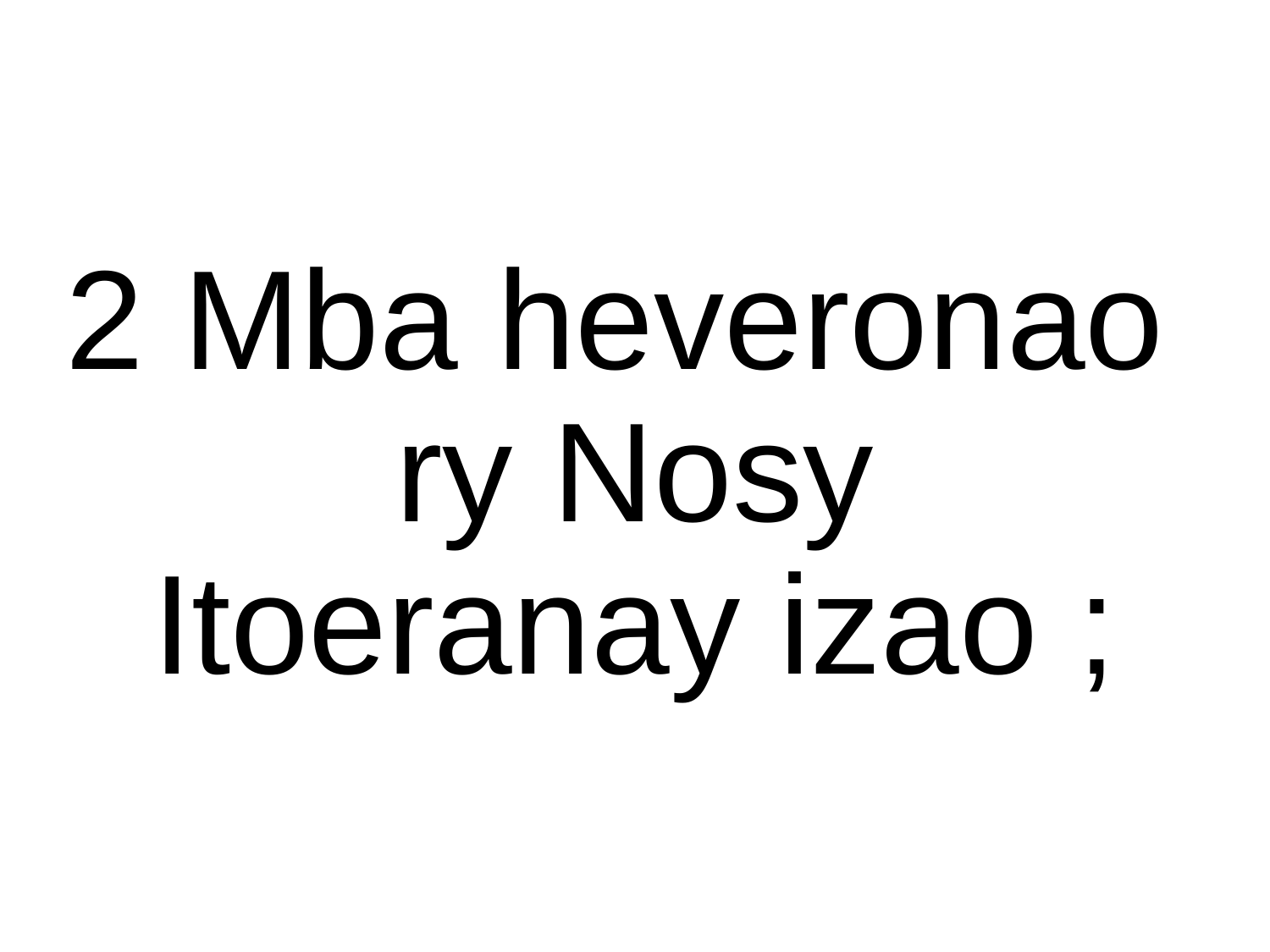

2 Mba heveronao
ry Nosy
Itoeranay izao ;